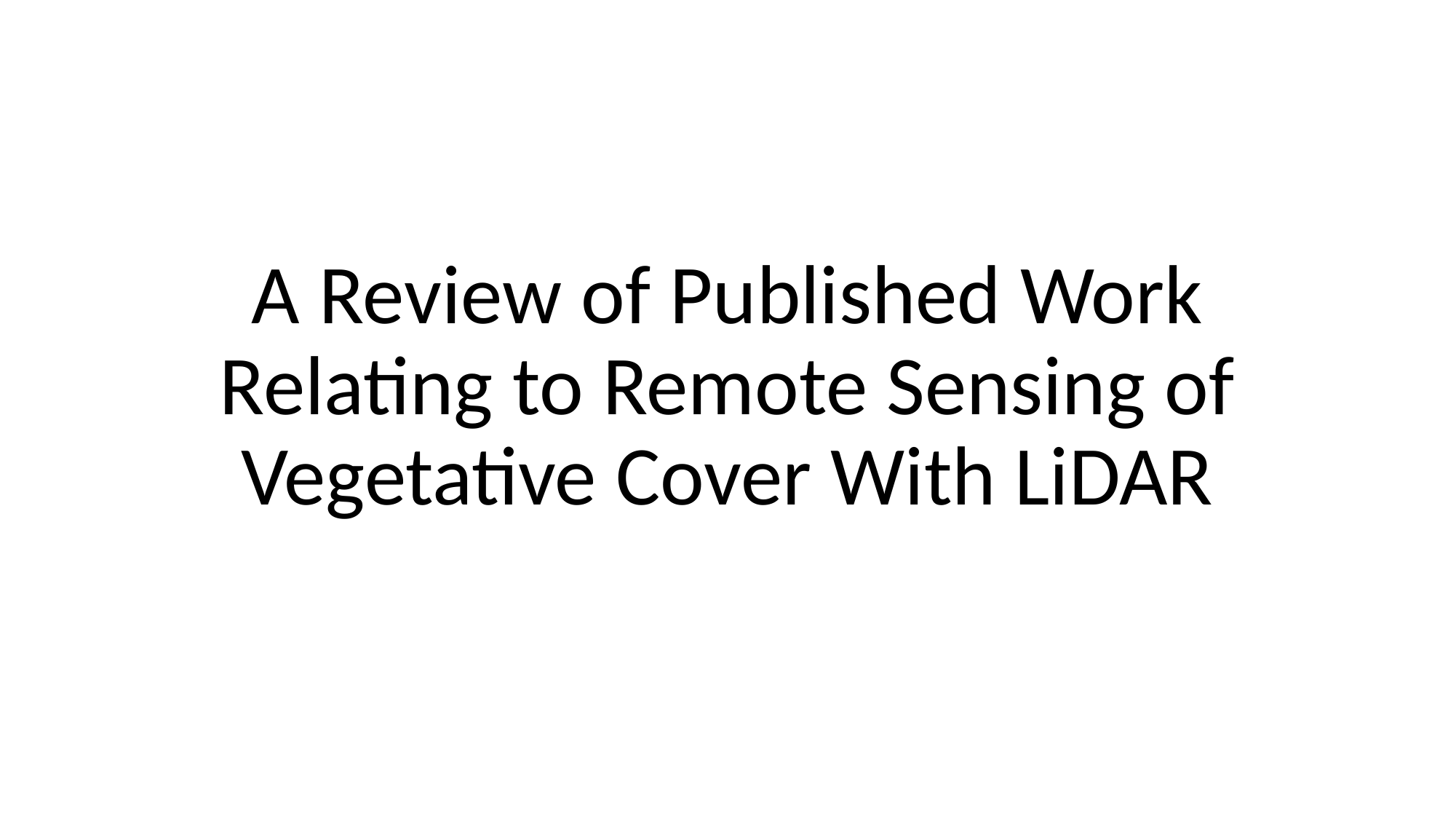

# A Review of Published Work Relating to Remote Sensing of Vegetative Cover With LiDAR